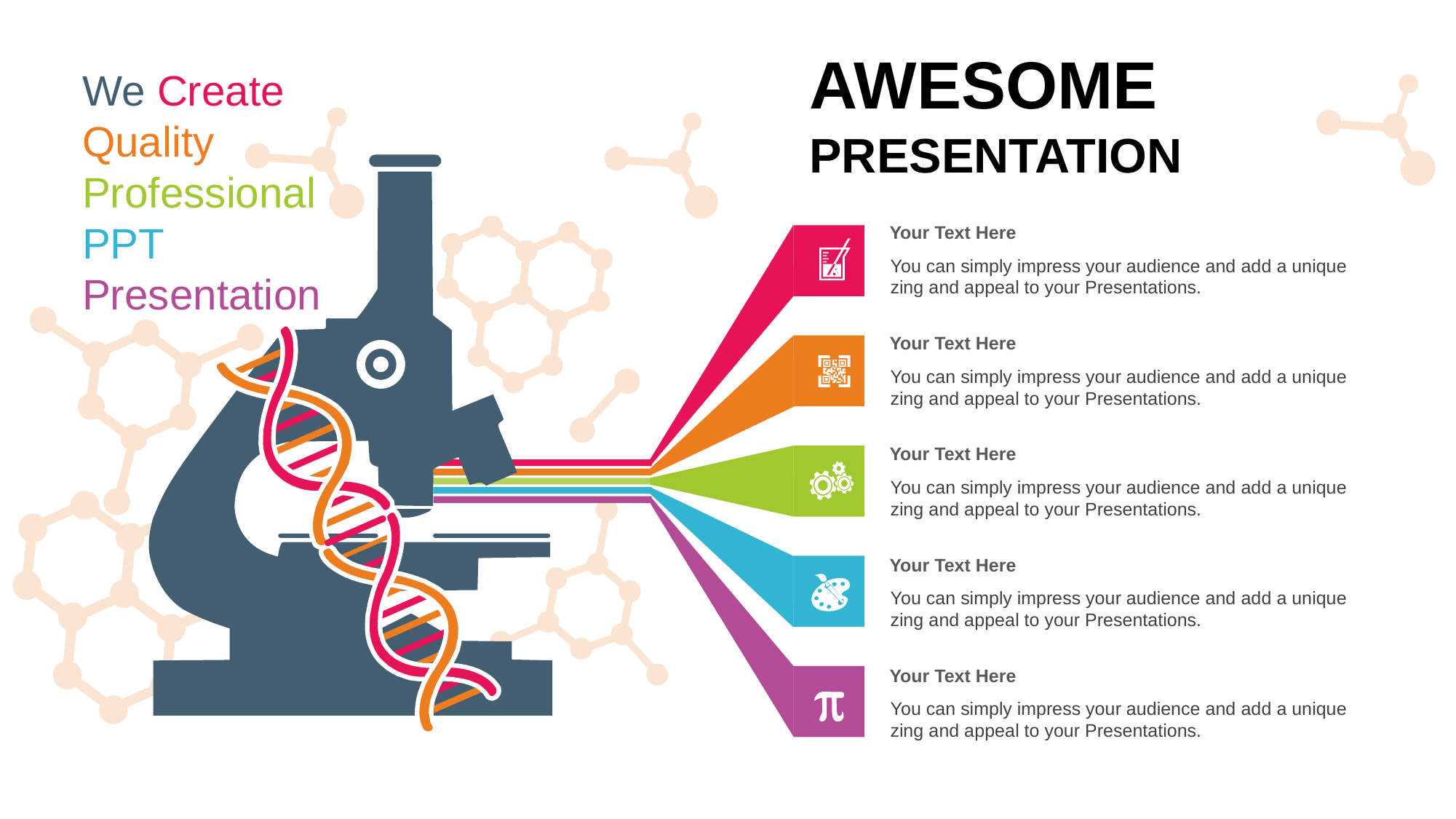

AWESOME
We Create
Quality Professional
PPT Presentation

PRESENTATION

Your Text Here
You can simply impress your audience and add a unique zing and appeal to your Presentations.

Your Text Here
You can simply impress your audience and add a unique zing and appeal to your Presentations.

Your Text Here
You can simply impress your audience and add a unique zing and appeal to your Presentations.

Your Text Here
You can simply impress your audience and add a unique zing and appeal to your Presentations.

Your Text Here
You can simply impress your audience and add a unique zing and appeal to your Presentations.